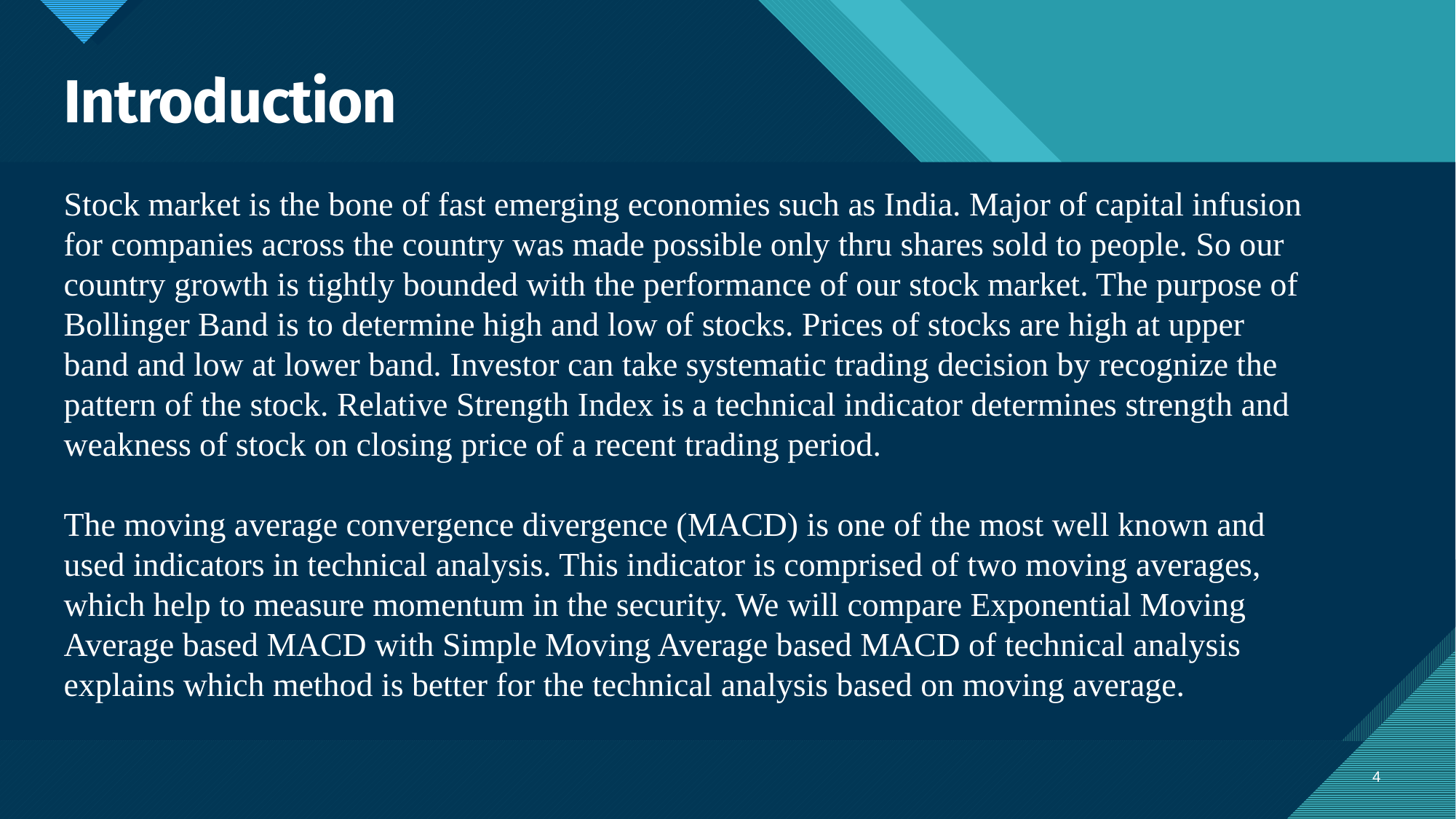

# Introduction
Stock market is the bone of fast emerging economies such as India. Major of capital infusion for companies across the country was made possible only thru shares sold to people. So our country growth is tightly bounded with the performance of our stock market. The purpose of Bollinger Band is to determine high and low of stocks. Prices of stocks are high at upper band and low at lower band. Investor can take systematic trading decision by recognize the pattern of the stock. Relative Strength Index is a technical indicator determines strength and weakness of stock on closing price of a recent trading period.

The moving average convergence divergence (MACD) is one of the most well known and used indicators in technical analysis. This indicator is comprised of two moving averages, which help to measure momentum in the security. We will compare Exponential Moving Average based MACD with Simple Moving Average based MACD of technical analysis explains which method is better for the technical analysis based on moving average.
4